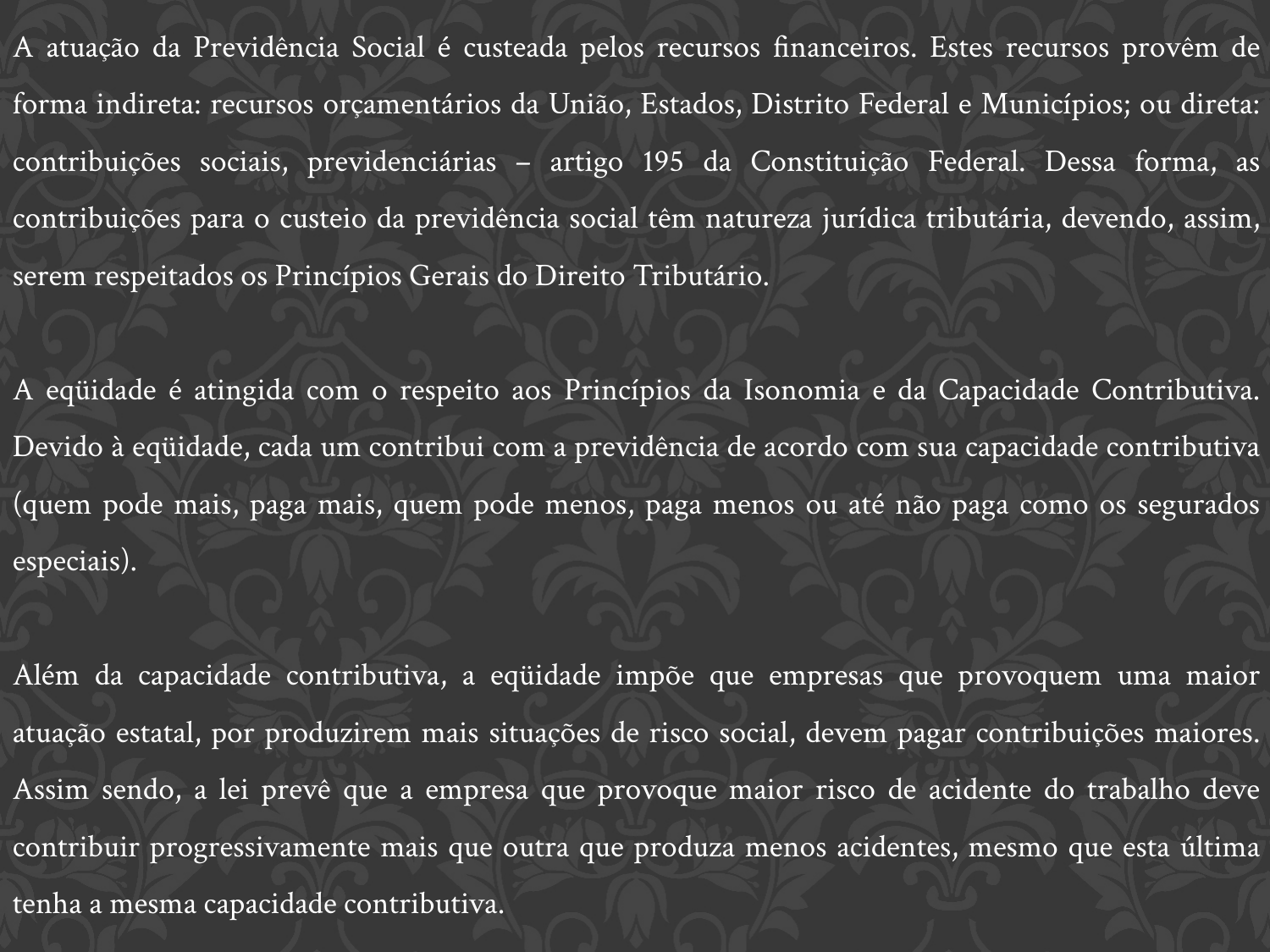

A atuação da Previdência Social é custeada pelos recursos financeiros. Estes recursos provêm de forma indireta: recursos orçamentários da União, Estados, Distrito Federal e Municípios; ou direta: contribuições sociais, previdenciárias – artigo 195 da Constituição Federal. Dessa forma, as contribuições para o custeio da previdência social têm natureza jurídica tributária, devendo, assim, serem respeitados os Princípios Gerais do Direito Tributário.

A eqüidade é atingida com o respeito aos Princípios da Isonomia e da Capacidade Contributiva. Devido à eqüidade, cada um contribui com a previdência de acordo com sua capacidade contributiva (quem pode mais, paga mais, quem pode menos, paga menos ou até não paga como os segurados especiais).

Além da capacidade contributiva, a eqüidade impõe que empresas que provoquem uma maior atuação estatal, por produzirem mais situações de risco social, devem pagar contribuições maiores. Assim sendo, a lei prevê que a empresa que provoque maior risco de acidente do trabalho deve contribuir progressivamente mais que outra que produza menos acidentes, mesmo que esta última tenha a mesma capacidade contributiva.